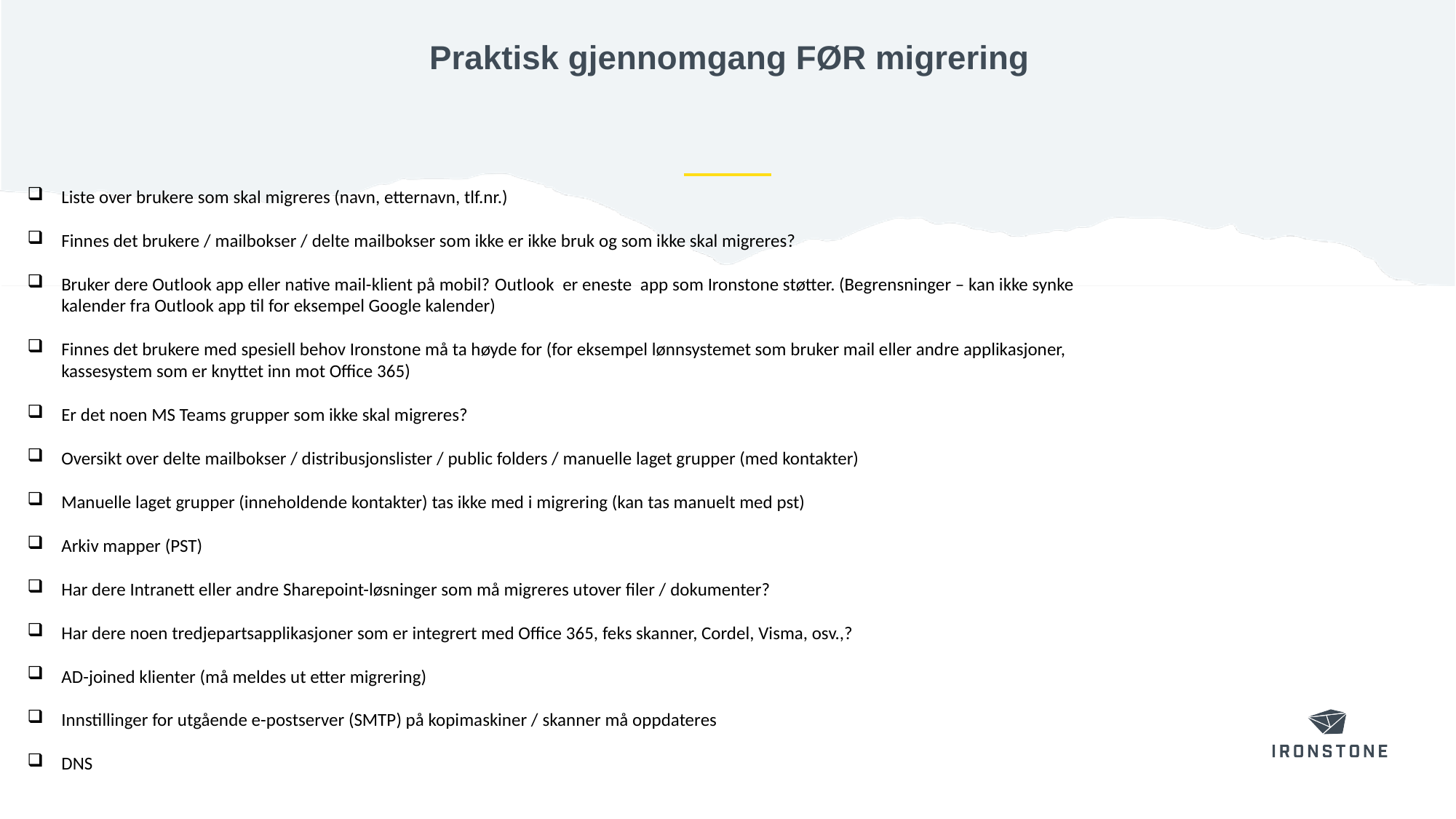

# Praktisk gjennomgang FØR migrering
Liste over brukere som skal migreres (navn, etternavn, tlf.nr.)

Finnes det brukere / mailbokser / delte mailbokser som ikke er ikke bruk og som ikke skal migreres?

Bruker dere Outlook app eller native mail-klient på mobil? Outlook  er eneste  app som Ironstone støtter. (Begrensninger – kan ikke synke kalender fra Outlook app til for eksempel Google kalender)

Finnes det brukere med spesiell behov Ironstone må ta høyde for (for eksempel lønnsystemet som bruker mail eller andre applikasjoner, kassesystem som er knyttet inn mot Office 365)

Er det noen MS Teams grupper som ikke skal migreres?

Oversikt over delte mailbokser / distribusjonslister / public folders / manuelle laget grupper (med kontakter)

Manuelle laget grupper (inneholdende kontakter) tas ikke med i migrering (kan tas manuelt med pst)

Arkiv mapper (PST)

Har dere Intranett eller andre Sharepoint-løsninger som må migreres utover filer / dokumenter?

Har dere noen tredjepartsapplikasjoner som er integrert med Office 365, feks skanner, Cordel, Visma, osv.,?

AD-joined klienter (må meldes ut etter migrering)

Innstillinger for utgående e-postserver (SMTP) på kopimaskiner / skanner må oppdateres

DNS